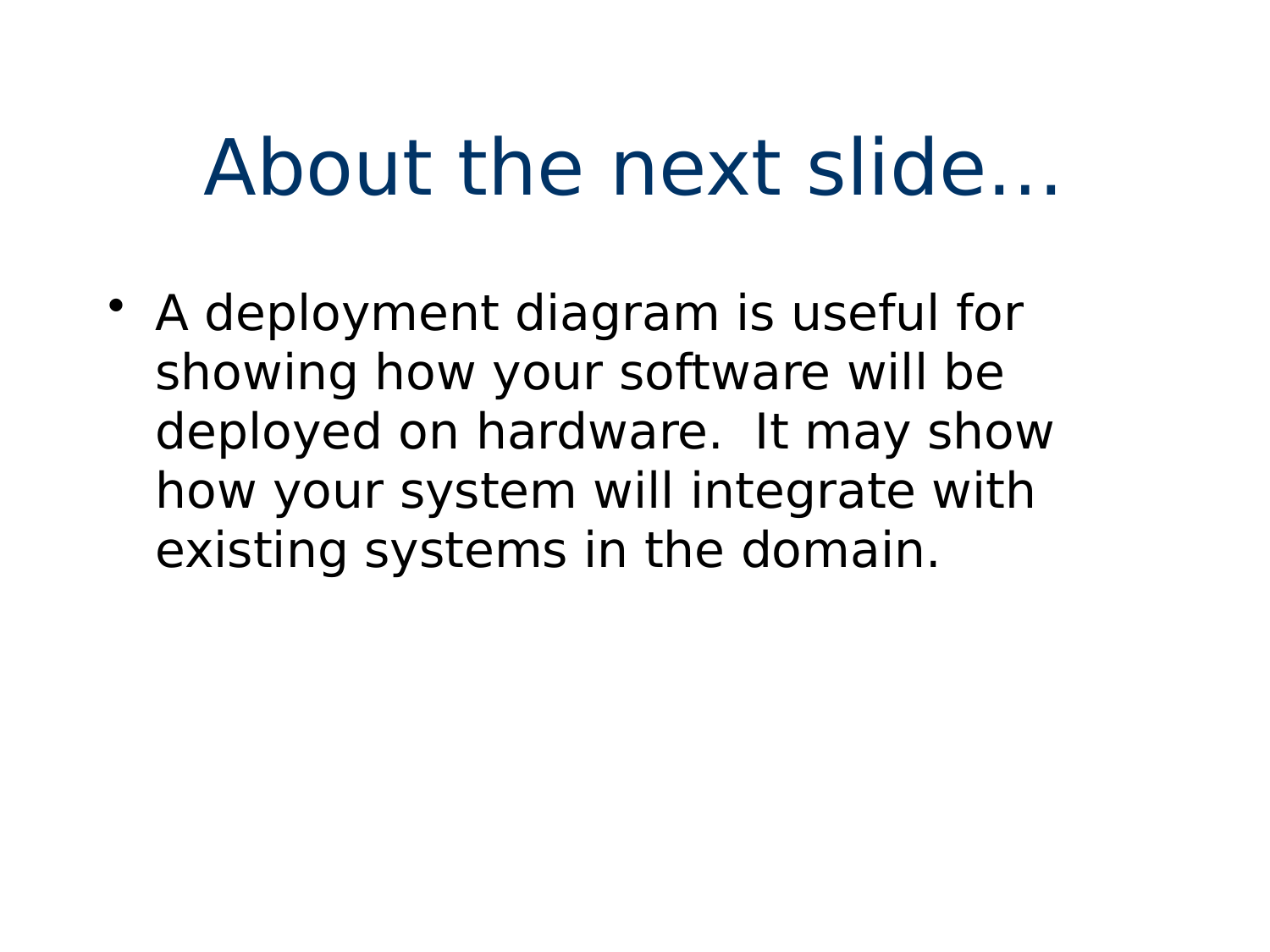

About the next slide…
A deployment diagram is useful for showing how your software will be deployed on hardware.  It may show how your system will integrate with existing systems in the domain.